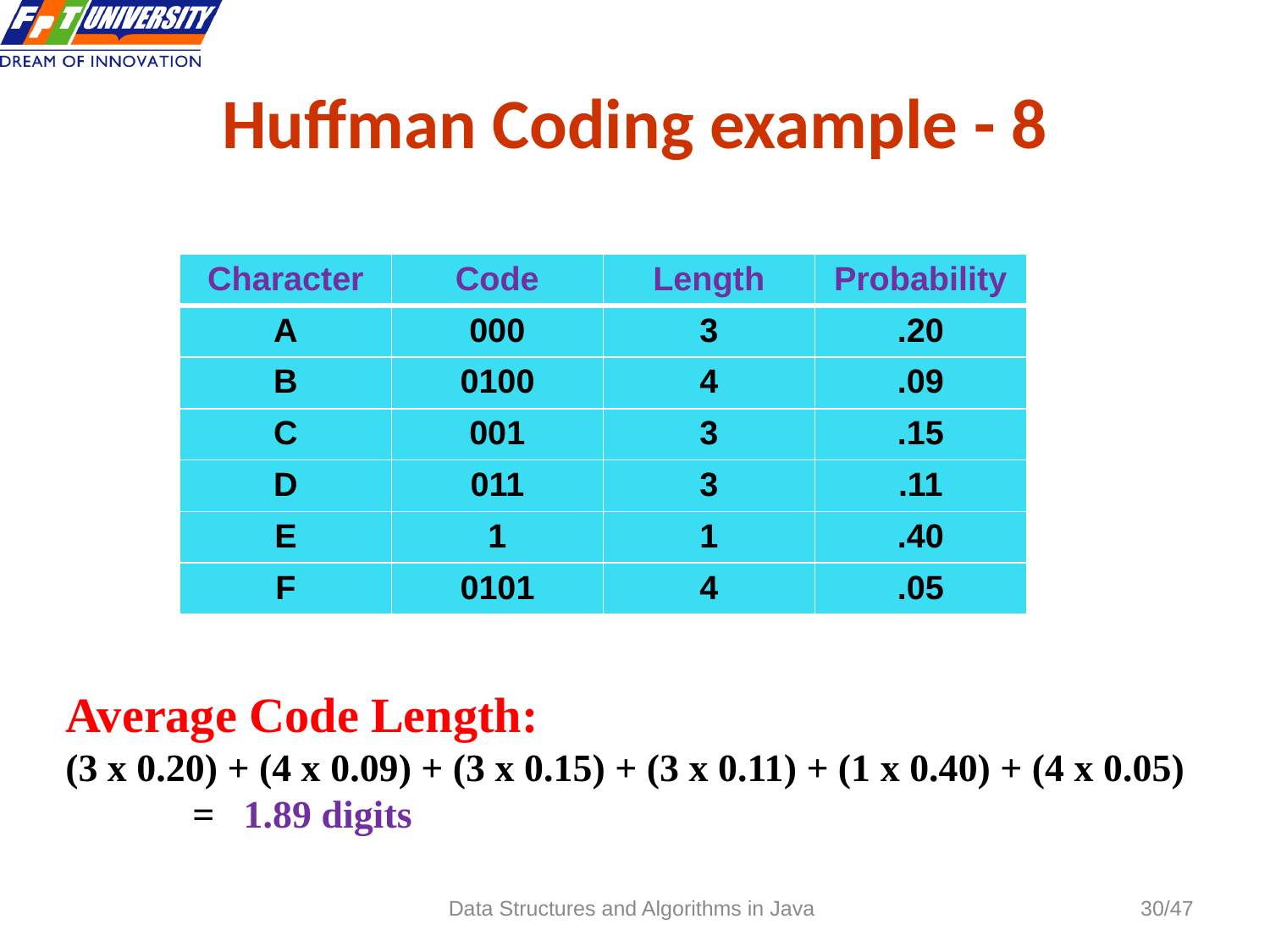

Huffman Coding example - 8
| Character | Code | Length | Probability |
| --- | --- | --- | --- |
| A | 000 | 3 | .20 |
| B | 0100 | 4 | .09 |
| C | 001 | 3 | .15 |
| D | 011 | 3 | .11 |
| E | 1 | 1 | .40 |
| F | 0101 | 4 | .05 |
Average Code Length:
(3 x 0.20) + (4 x 0.09) + (3 x 0.15) + (3 x 0.11) + (1 x 0.40) + (4 x 0.05)
	=   1.89 digits
Data Structures and Algorithms in Java
30/47